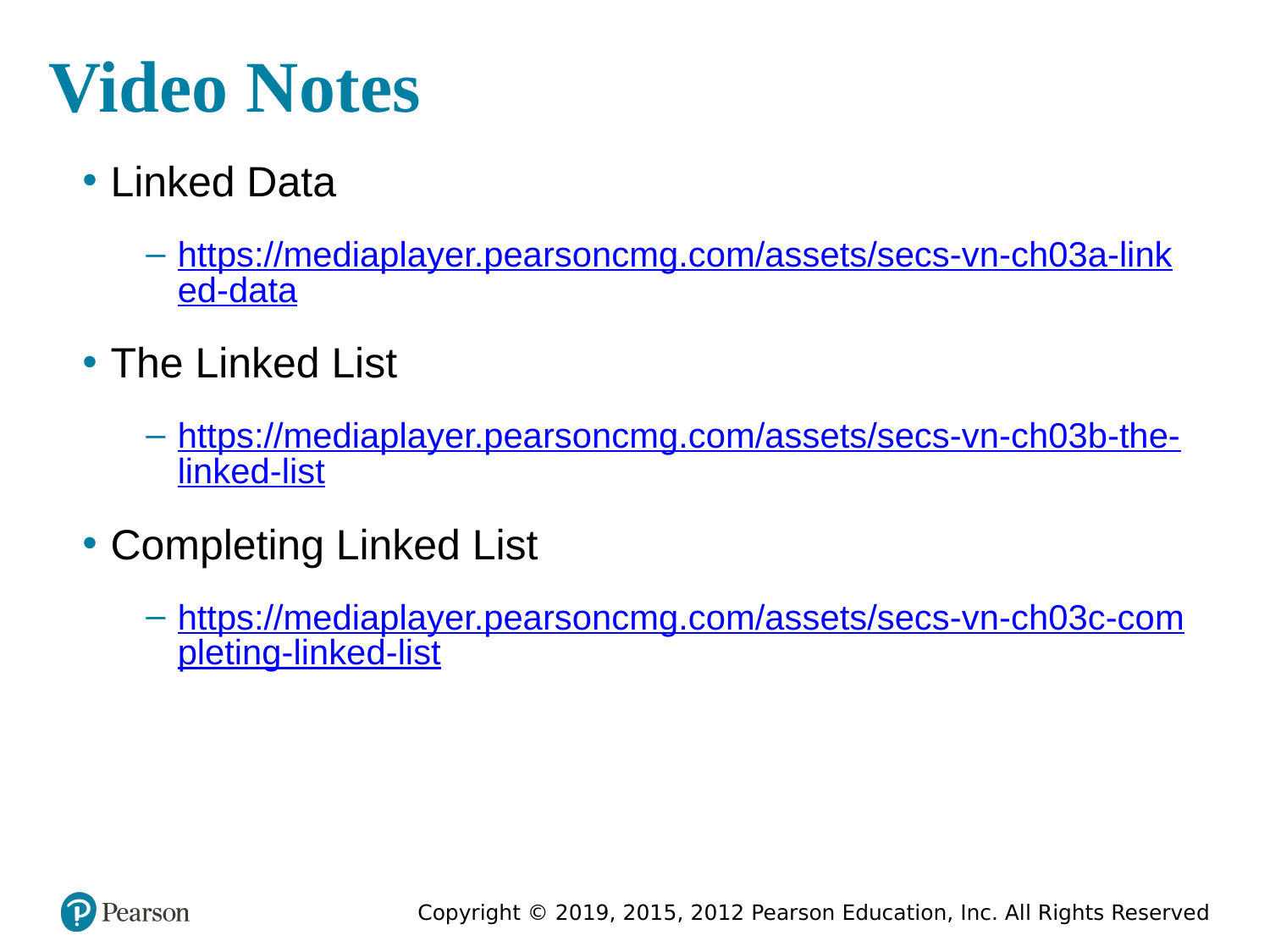

# Video Notes
Linked Data
https://mediaplayer.pearsoncmg.com/assets/secs-vn-ch03a-linked-data
The Linked List
https://mediaplayer.pearsoncmg.com/assets/secs-vn-ch03b-the-linked-list
Completing Linked List
https://mediaplayer.pearsoncmg.com/assets/secs-vn-ch03c-completing-linked-list